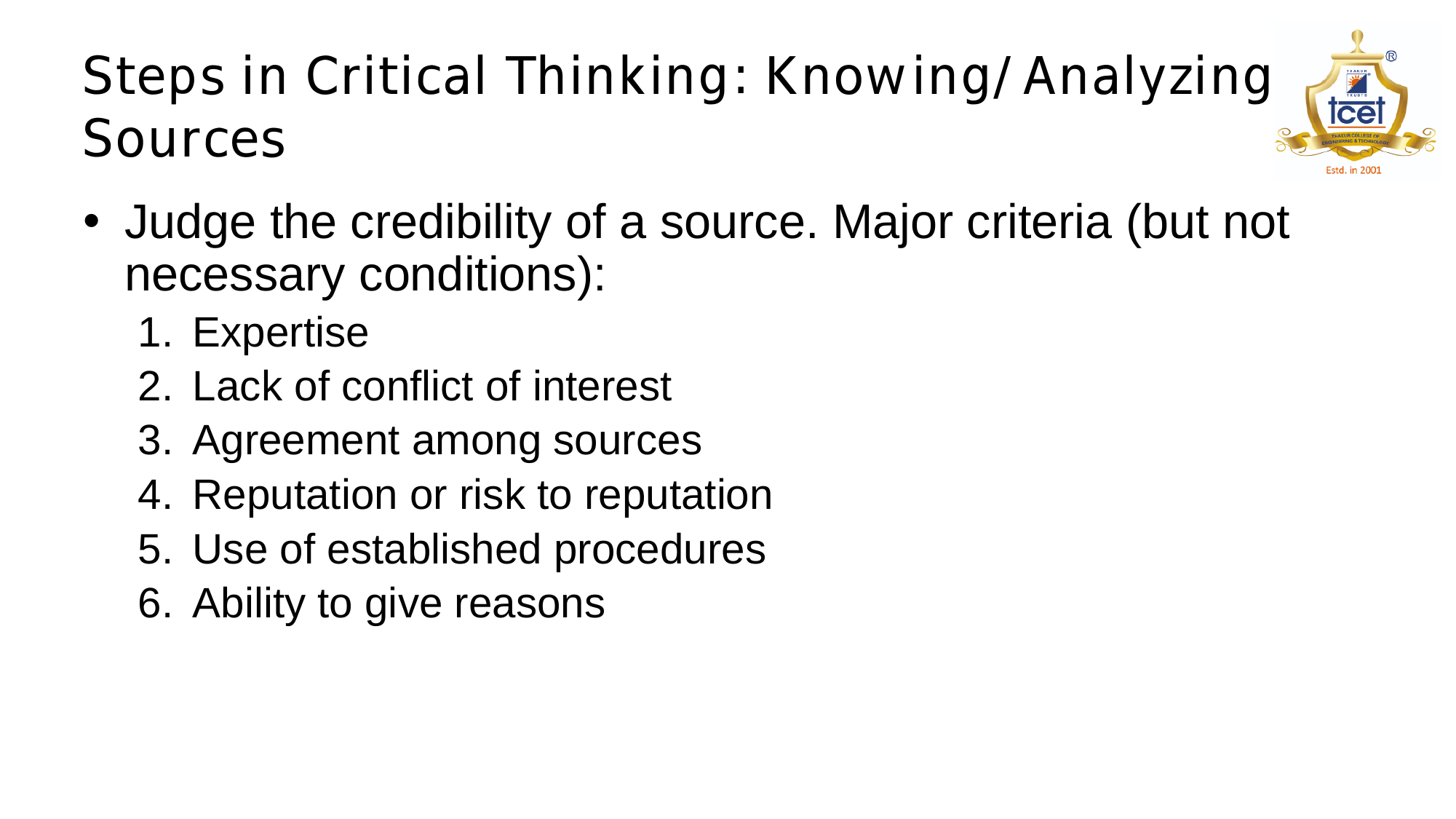

# Steps in Critical Thinking: Knowing/Analyzing Sources
Judge the credibility of a source. Major criteria (but not necessary conditions):
Expertise
Lack of conflict of interest
Agreement among sources
Reputation or risk to reputation
Use of established procedures
Ability to give reasons